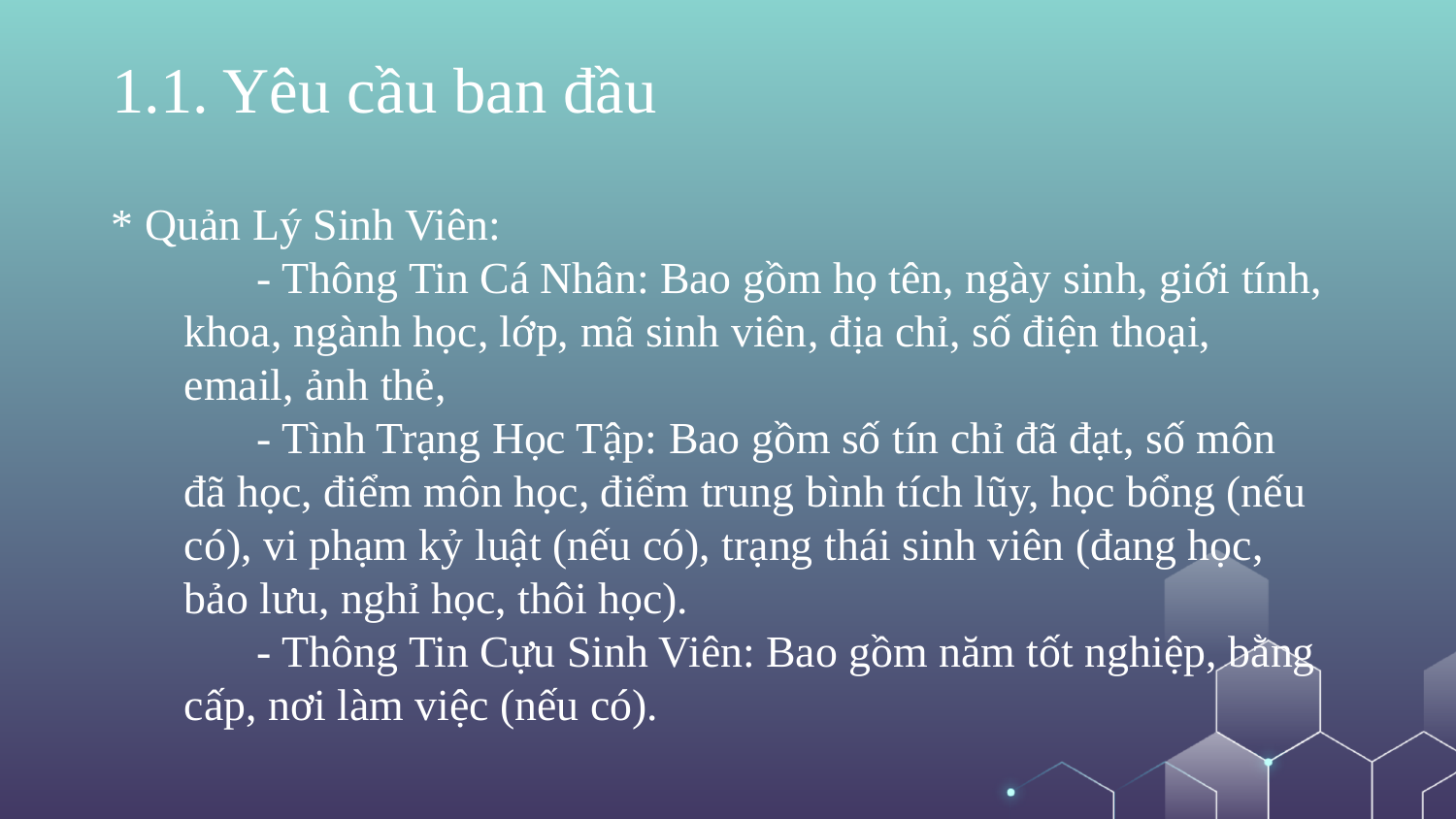

1.1. Yêu cầu ban đầu
* Quản Lý Sinh Viên:
- Thông Tin Cá Nhân: Bao gồm họ tên, ngày sinh, giới tính, khoa, ngành học, lớp, mã sinh viên, địa chỉ, số điện thoại, email, ảnh thẻ,
- Tình Trạng Học Tập: Bao gồm số tín chỉ đã đạt, số môn đã học, điểm môn học, điểm trung bình tích lũy, học bổng (nếu có), vi phạm kỷ luật (nếu có), trạng thái sinh viên (đang học, bảo lưu, nghỉ học, thôi học).
- Thông Tin Cựu Sinh Viên: Bao gồm năm tốt nghiệp, bằng cấp, nơi làm việc (nếu có).